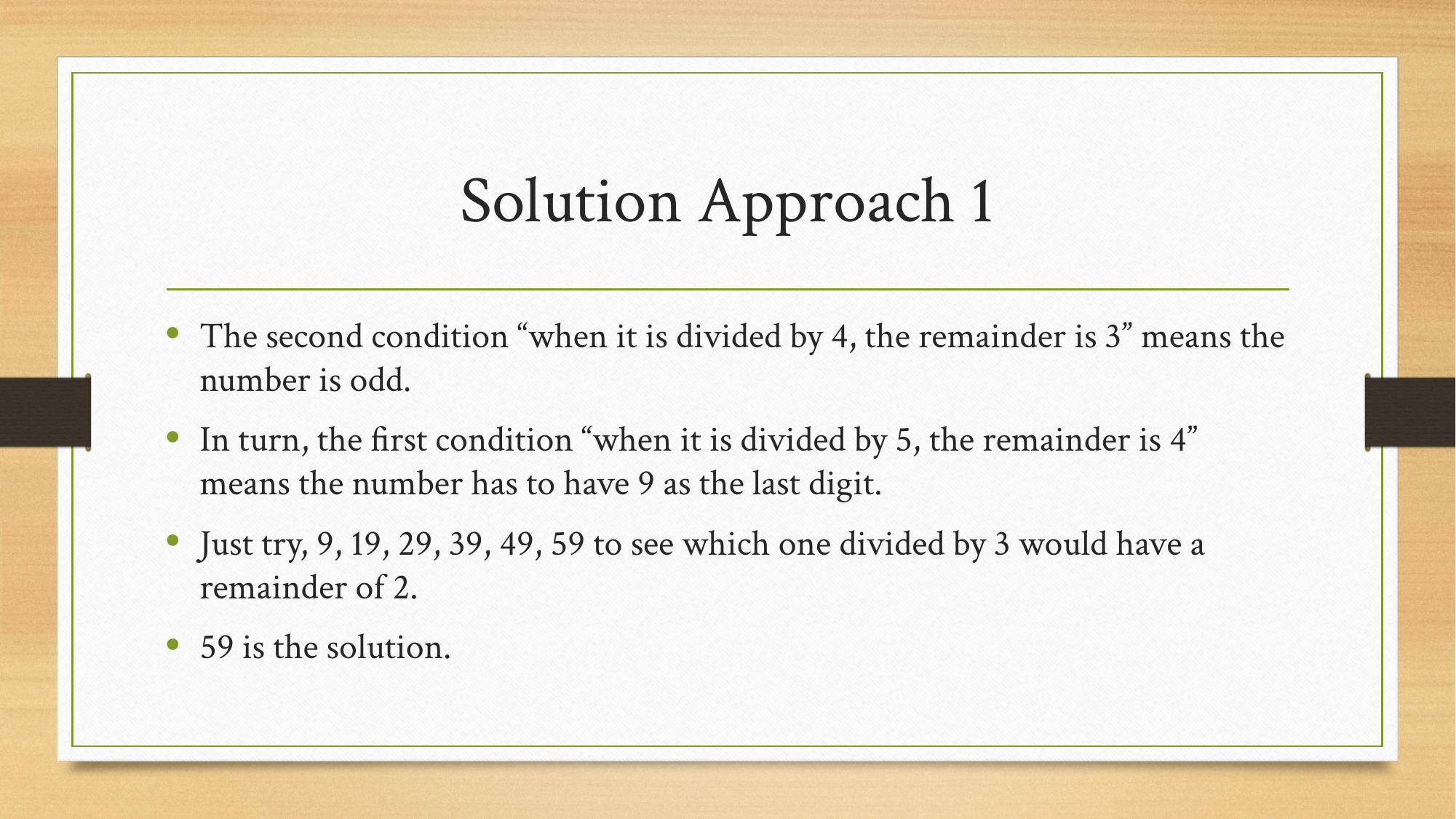

# Solution Approach 1
The second condition “when it is divided by 4, the remainder is 3” means the number is odd.
In turn, the first condition “when it is divided by 5, the remainder is 4” means the number has to have 9 as the last digit.
Just try, 9, 19, 29, 39, 49, 59 to see which one divided by 3 would have a remainder of 2.
59 is the solution.